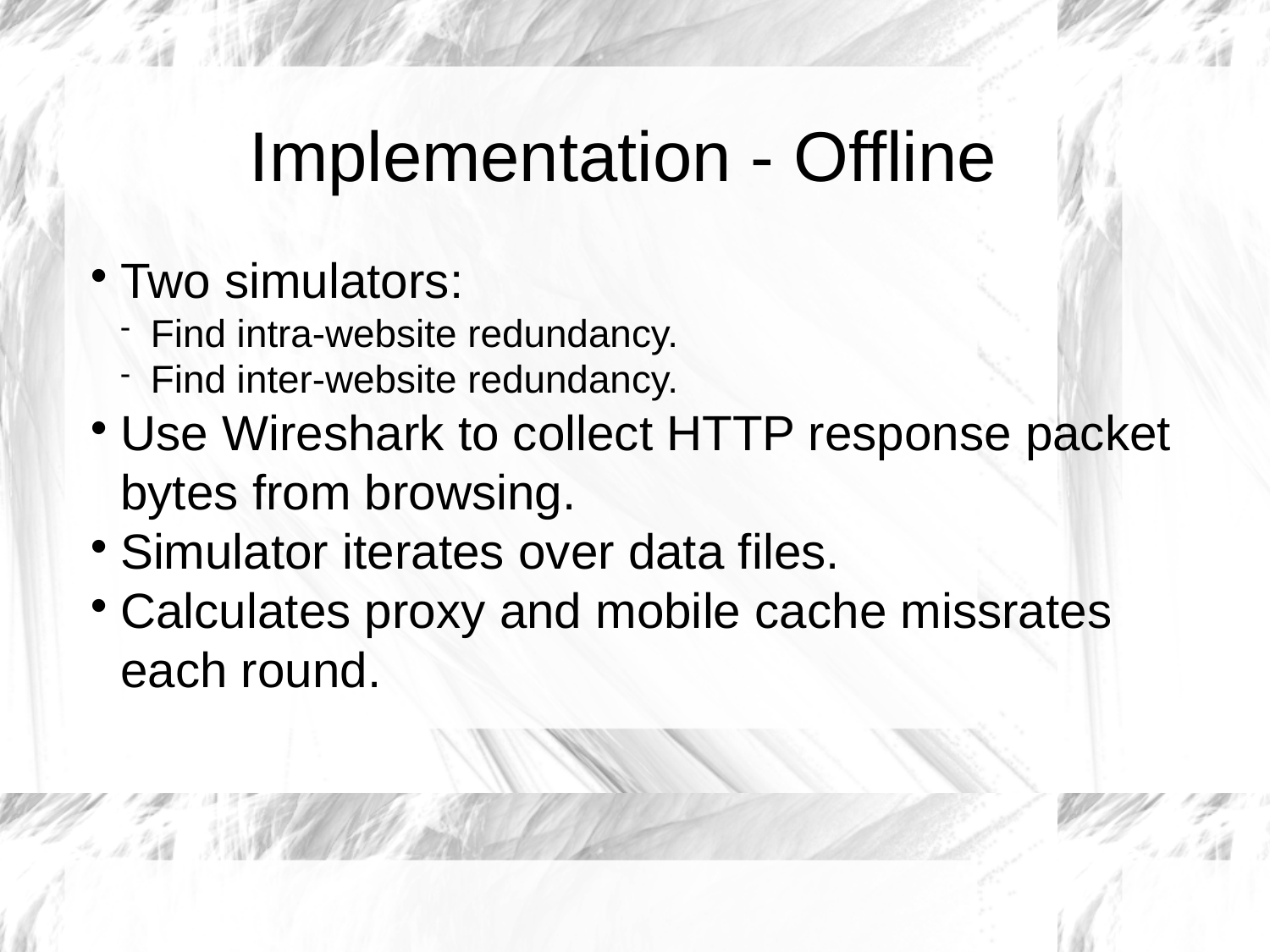

7
Implementation - Offline
Two simulators:
Find intra-website redundancy.
Find inter-website redundancy.
Use Wireshark to collect HTTP response packet bytes from browsing.
Simulator iterates over data files.
Calculates proxy and mobile cache missrates each round.